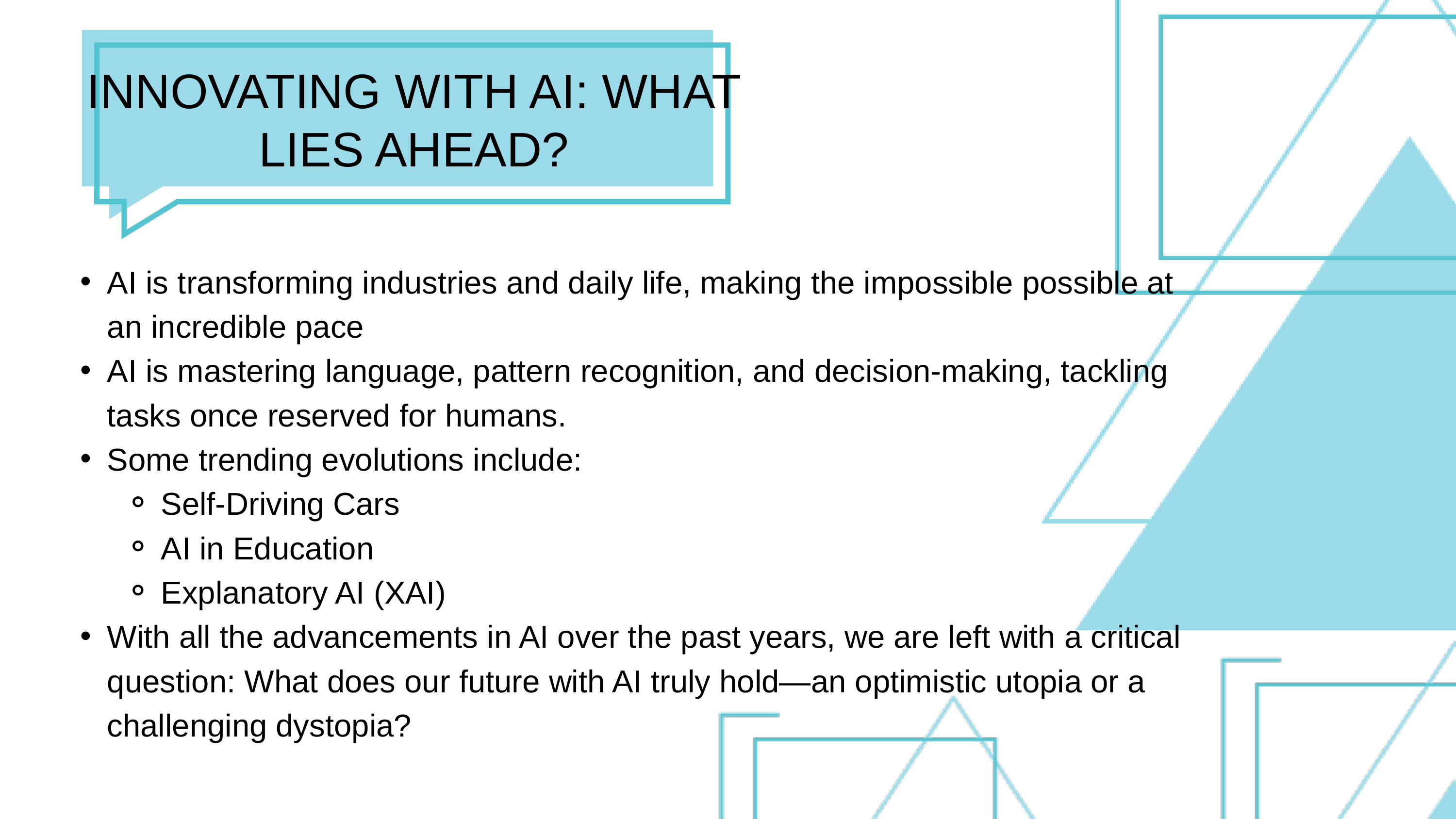

INNOVATING WITH AI: WHAT LIES AHEAD?
AI is transforming industries and daily life, making the impossible possible at an incredible pace
AI is mastering language, pattern recognition, and decision-making, tackling tasks once reserved for humans.
Some trending evolutions include:
Self-Driving Cars
AI in Education
Explanatory AI (XAI)
With all the advancements in AI over the past years, we are left with a critical question: What does our future with AI truly hold—an optimistic utopia or a challenging dystopia?